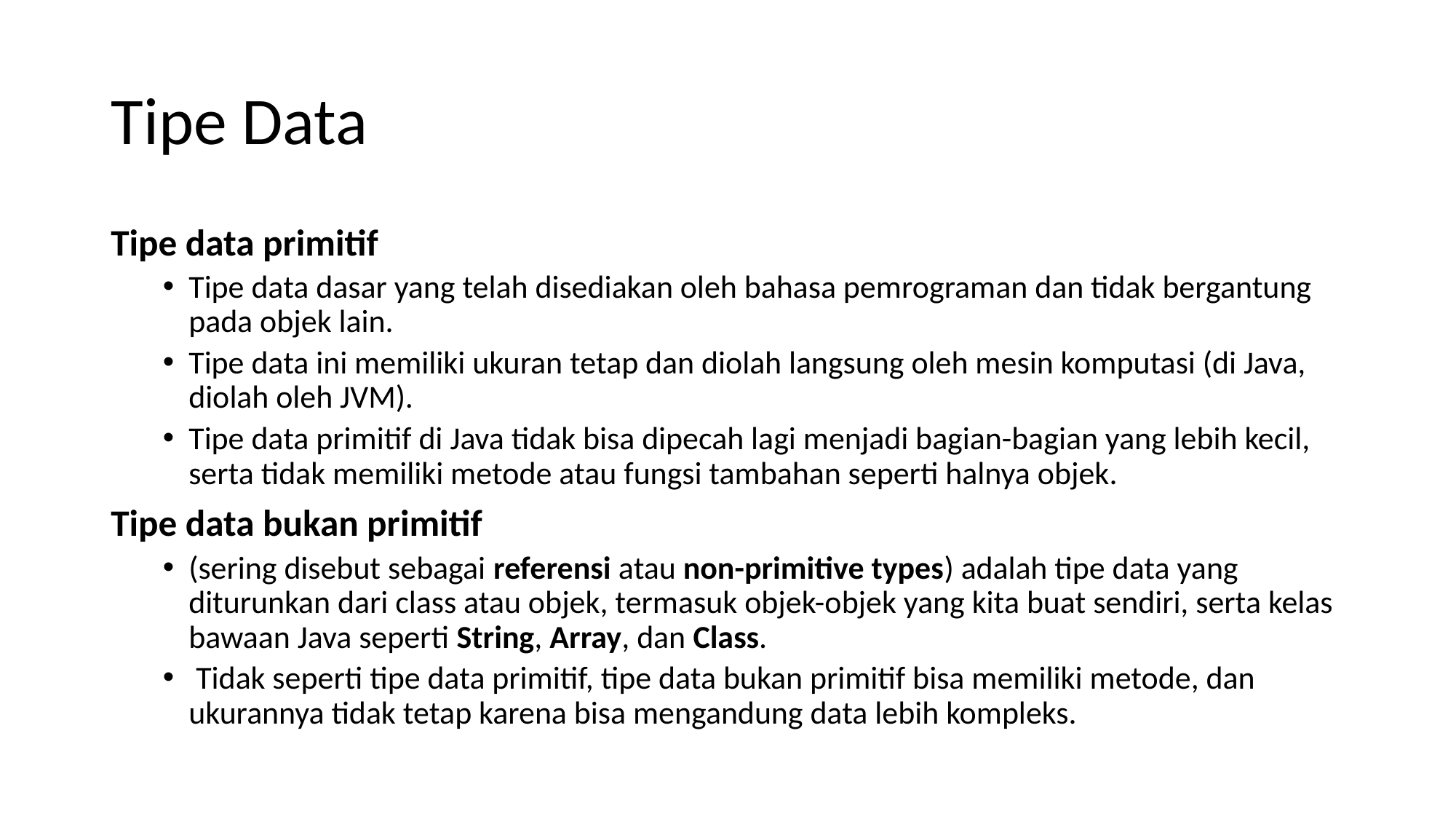

# Tipe Data
Tipe data primitif
Tipe data dasar yang telah disediakan oleh bahasa pemrograman dan tidak bergantung pada objek lain.
Tipe data ini memiliki ukuran tetap dan diolah langsung oleh mesin komputasi (di Java, diolah oleh JVM).
Tipe data primitif di Java tidak bisa dipecah lagi menjadi bagian-bagian yang lebih kecil, serta tidak memiliki metode atau fungsi tambahan seperti halnya objek.
Tipe data bukan primitif
(sering disebut sebagai referensi atau non-primitive types) adalah tipe data yang diturunkan dari class atau objek, termasuk objek-objek yang kita buat sendiri, serta kelas bawaan Java seperti String, Array, dan Class.
 Tidak seperti tipe data primitif, tipe data bukan primitif bisa memiliki metode, dan ukurannya tidak tetap karena bisa mengandung data lebih kompleks.